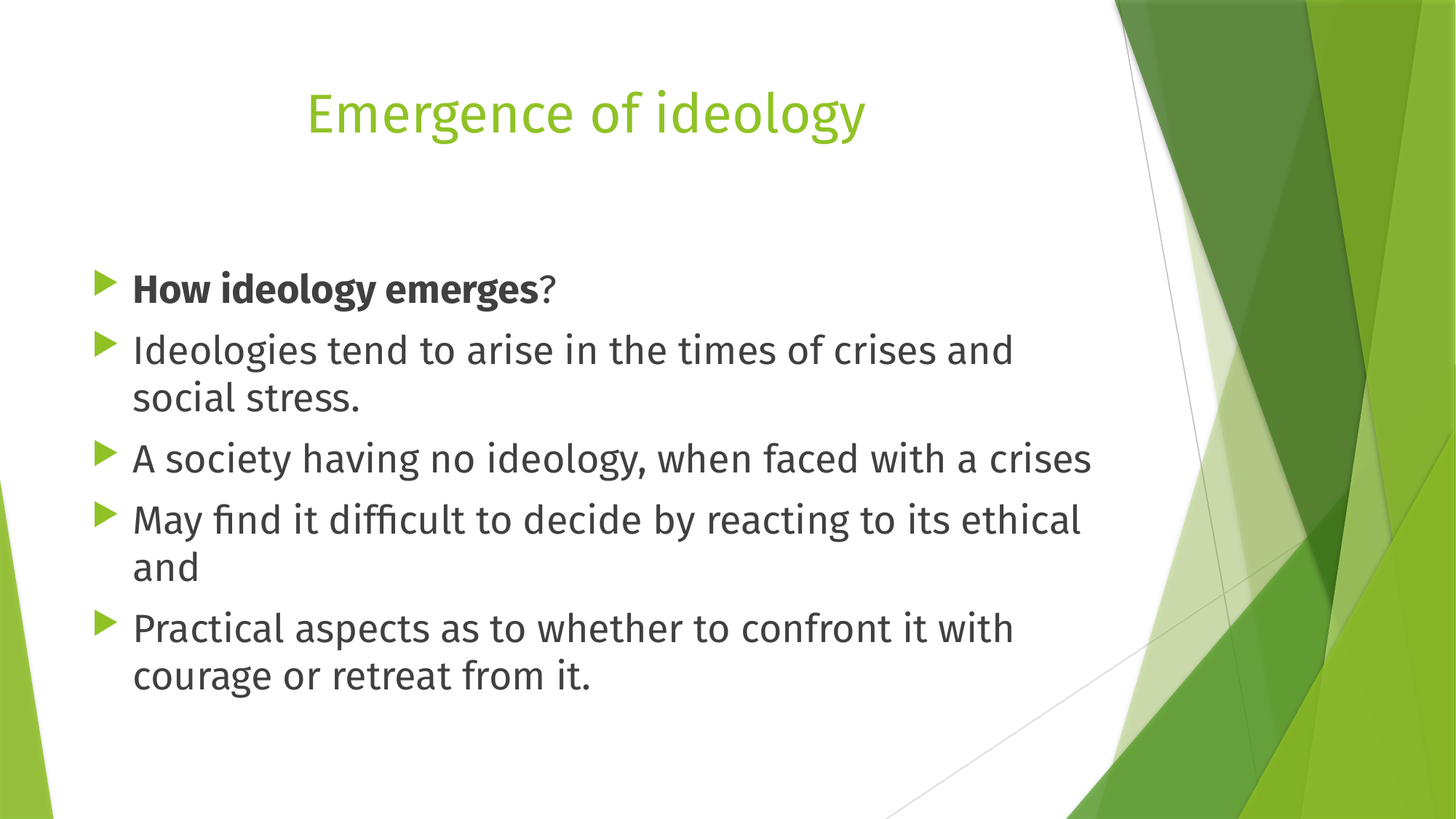

# Emergence of ideology
How ideology emerges?
Ideologies tend to arise in the times of crises and social stress.
A society having no ideology, when faced with a crises
May find it difficult to decide by reacting to its ethical and
Practical aspects as to whether to confront it with courage or retreat from it.